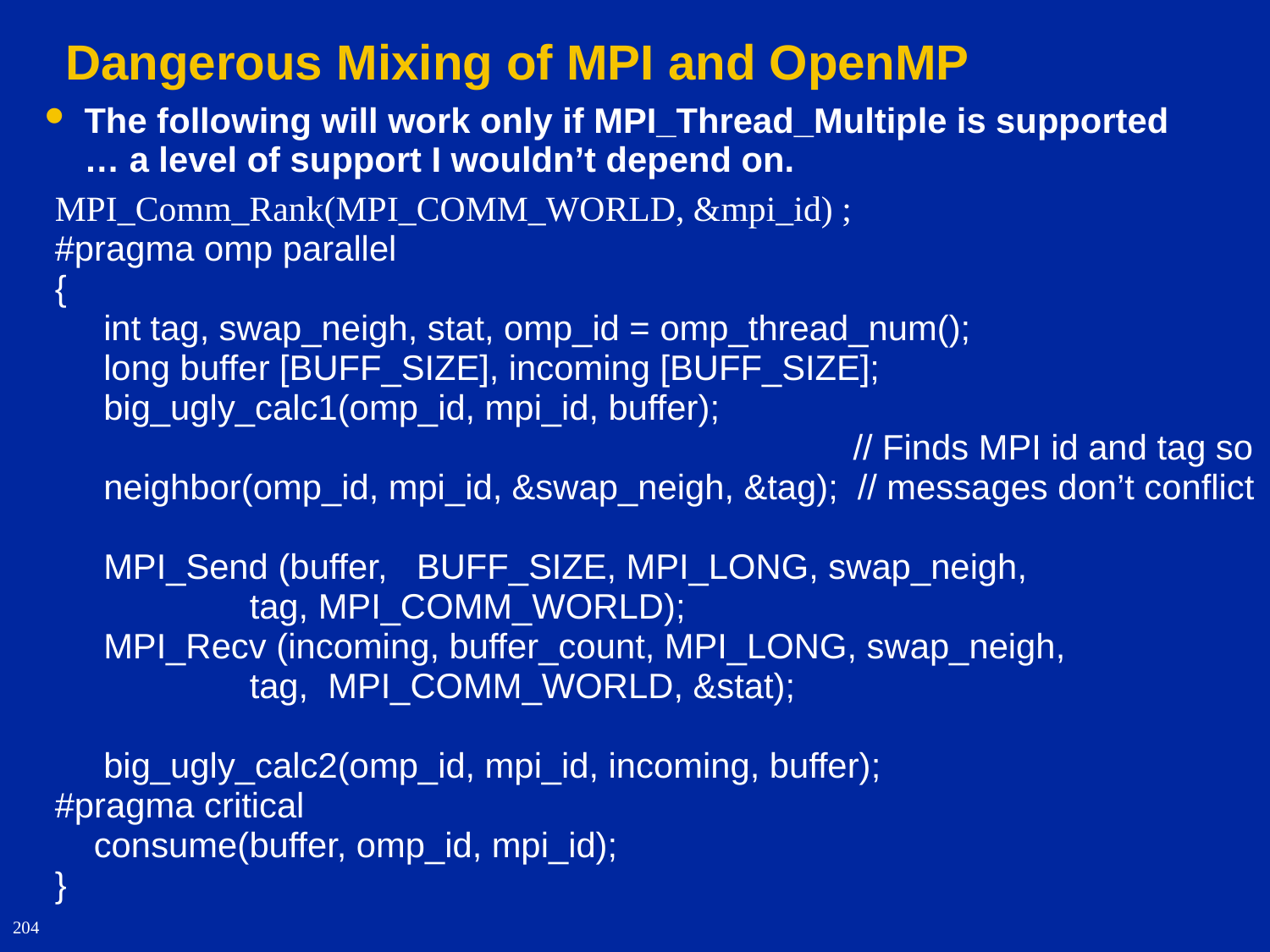

# Dangerous Mixing of MPI and OpenMP
The following will work only if MPI_Thread_Multiple is supported … a level of support I wouldn’t depend on.
MPI_Comm_Rank(MPI_COMM_WORLD, &mpi_id) ;
#pragma omp parallel
{
     int tag, swap_neigh, stat, omp_id = omp_thread_num();
     long buffer [BUFF_SIZE], incoming [BUFF_SIZE];
     big_ugly_calc1(omp_id, mpi_id, buffer);
                                                                                  // Finds MPI id and tag so
     neighbor(omp_id, mpi_id, &swap_neigh, &tag);  // messages don’t conflict

     MPI_Send (buffer,   BUFF_SIZE, MPI_LONG, swap_neigh,
                    tag, MPI_COMM_WORLD);
     MPI_Recv (incoming, buffer_count, MPI_LONG, swap_neigh,
                    tag,  MPI_COMM_WORLD, &stat);

     big_ugly_calc2(omp_id, mpi_id, incoming, buffer);
#pragma critical
    consume(buffer, omp_id, mpi_id);
}
204